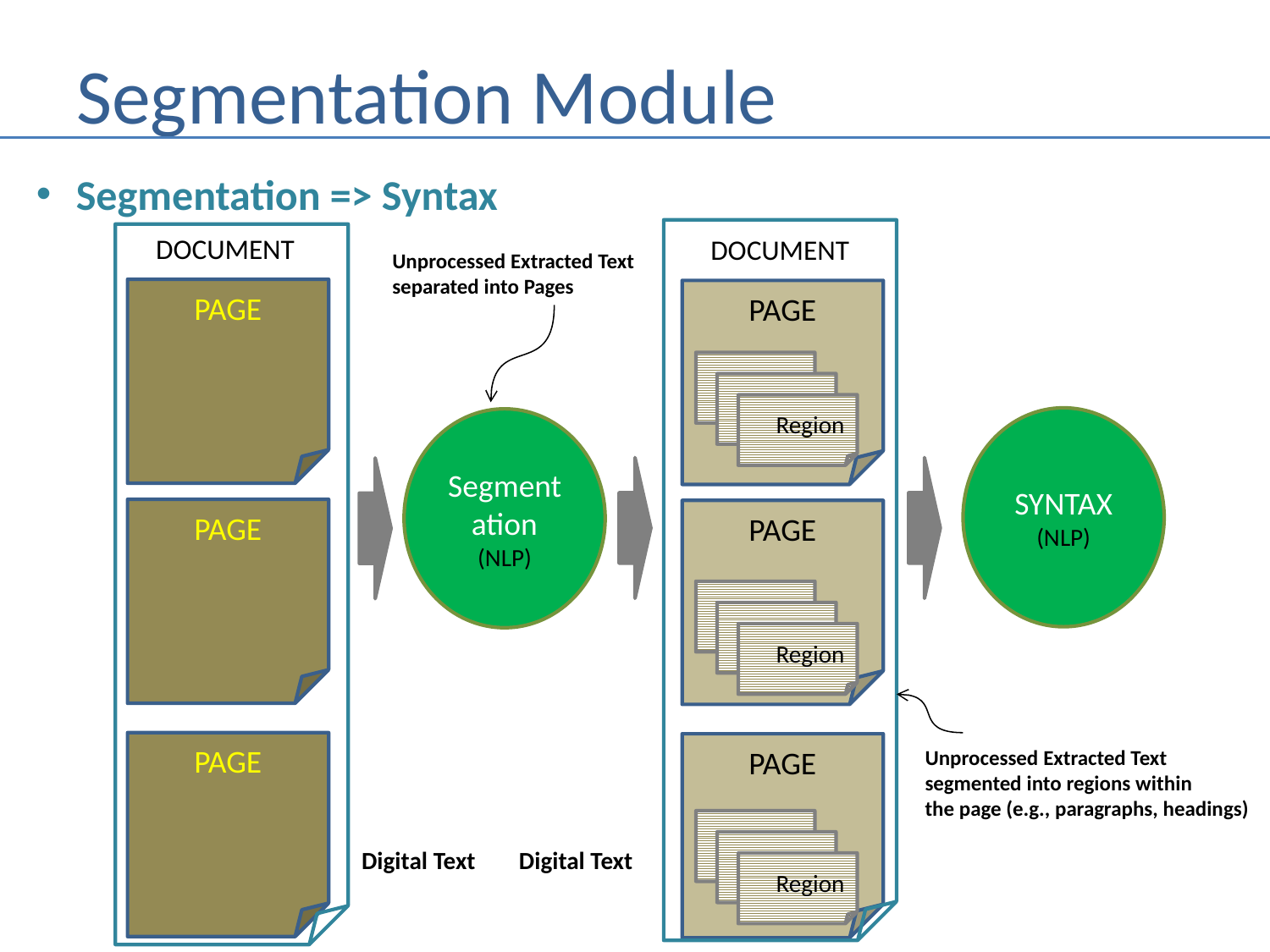

# Segmentation Module
Segmentation => Syntax

DOCUMENT
DOCUMENT
Unprocessed Extracted Text
separated into Pages
PAGE

PAGE

Region
Region
Region
SYNTAX
(NLP)
Segmentation
(NLP)

PAGE

PAGE

Region
Region
Region
PAGE

PAGE

Unprocessed Extracted Text
segmented into regions within
the page (e.g., paragraphs, headings)
Region
Region
Digital Text
Digital Text
Region